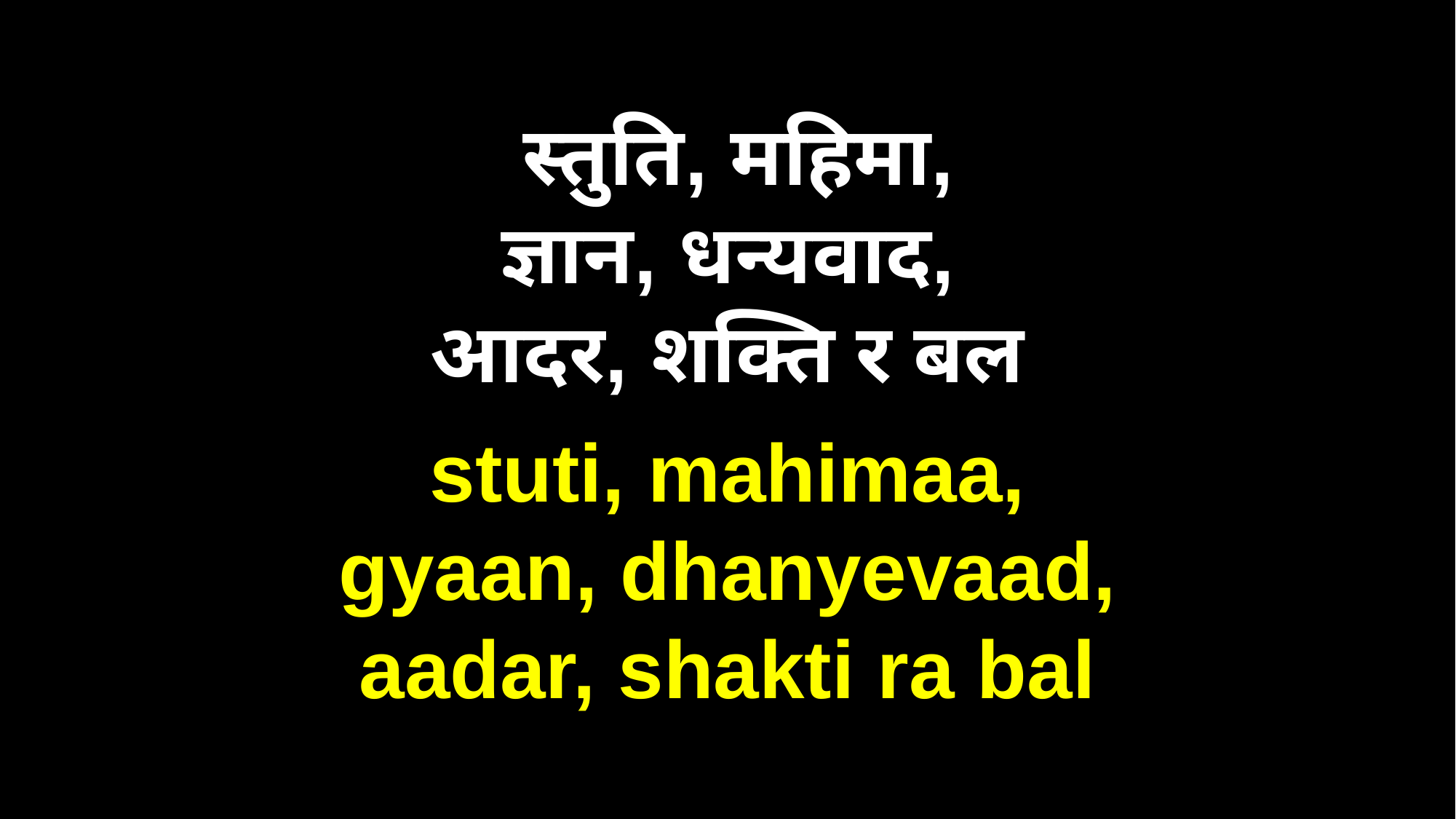

स्तुति, महिमा,
ज्ञान, धन्यवाद,
आदर, शक्ति र बल

stuti, mahimaa,
gyaan, dhanyevaad,
aadar, shakti ra bal